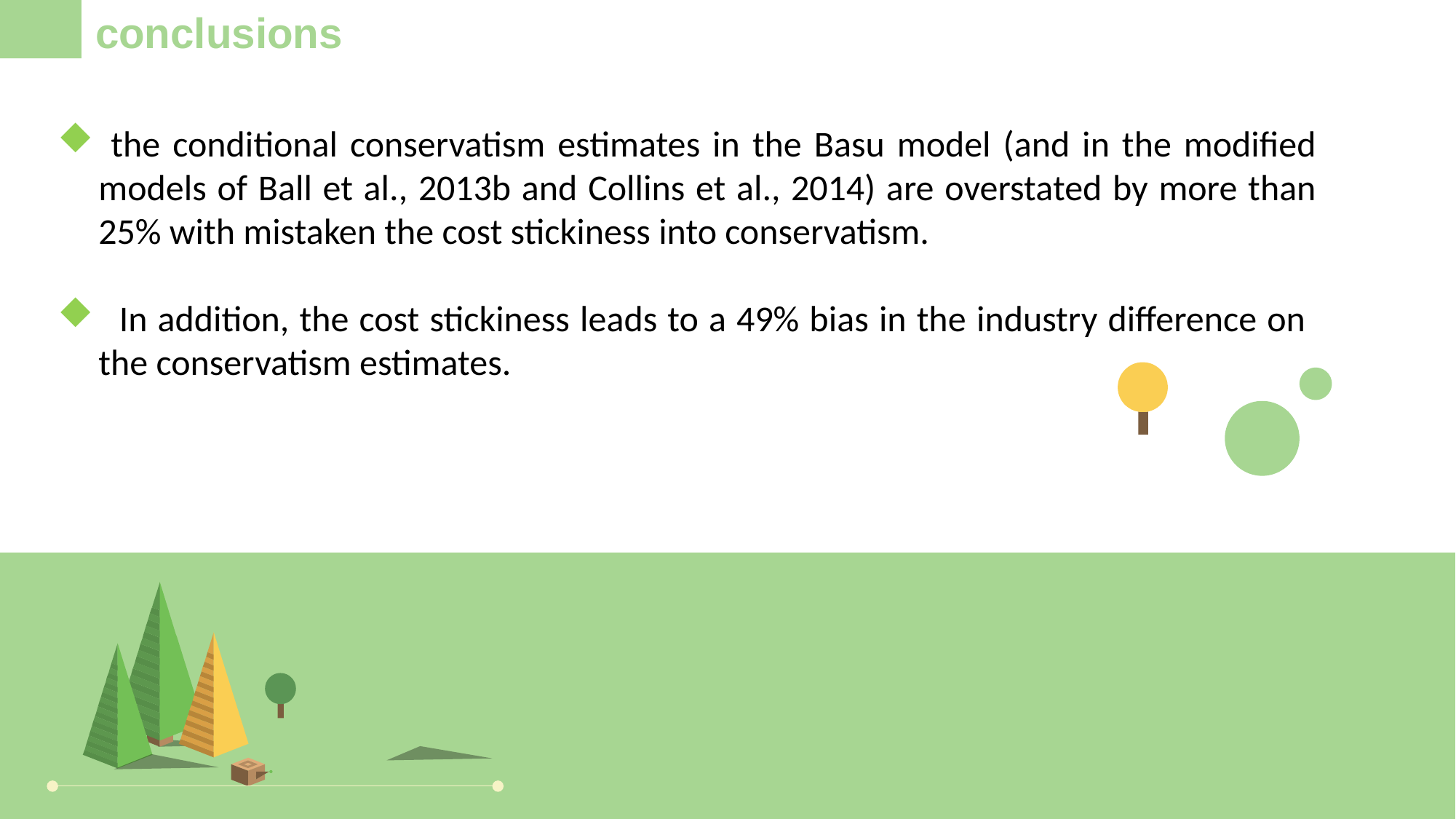

conclusions
 the conditional conservatism estimates in the Basu model (and in the modified models of Ball et al., 2013b and Collins et al., 2014) are overstated by more than 25% with mistaken the cost stickiness into conservatism.

  In addition, the cost stickiness leads to a 49% bias in the industry difference on  the conservatism estimates.